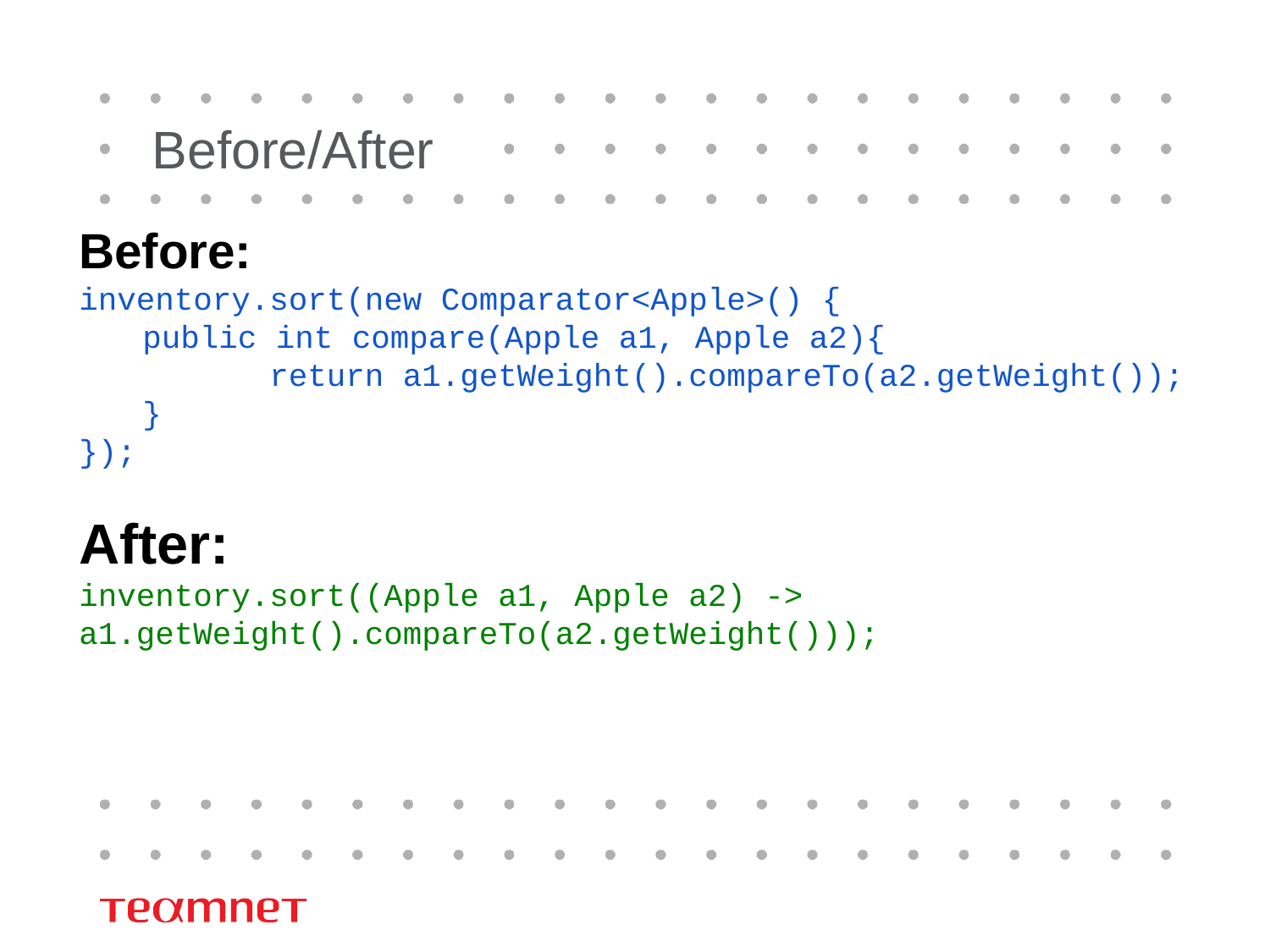

# Before/After
Before:
inventory.sort(new Comparator<Apple>() {
public int compare(Apple a1, Apple a2){
	return a1.getWeight().compareTo(a2.getWeight());
}
});

After:
inventory.sort((Apple a1, Apple a2) -> a1.getWeight().compareTo(a2.getWeight()));